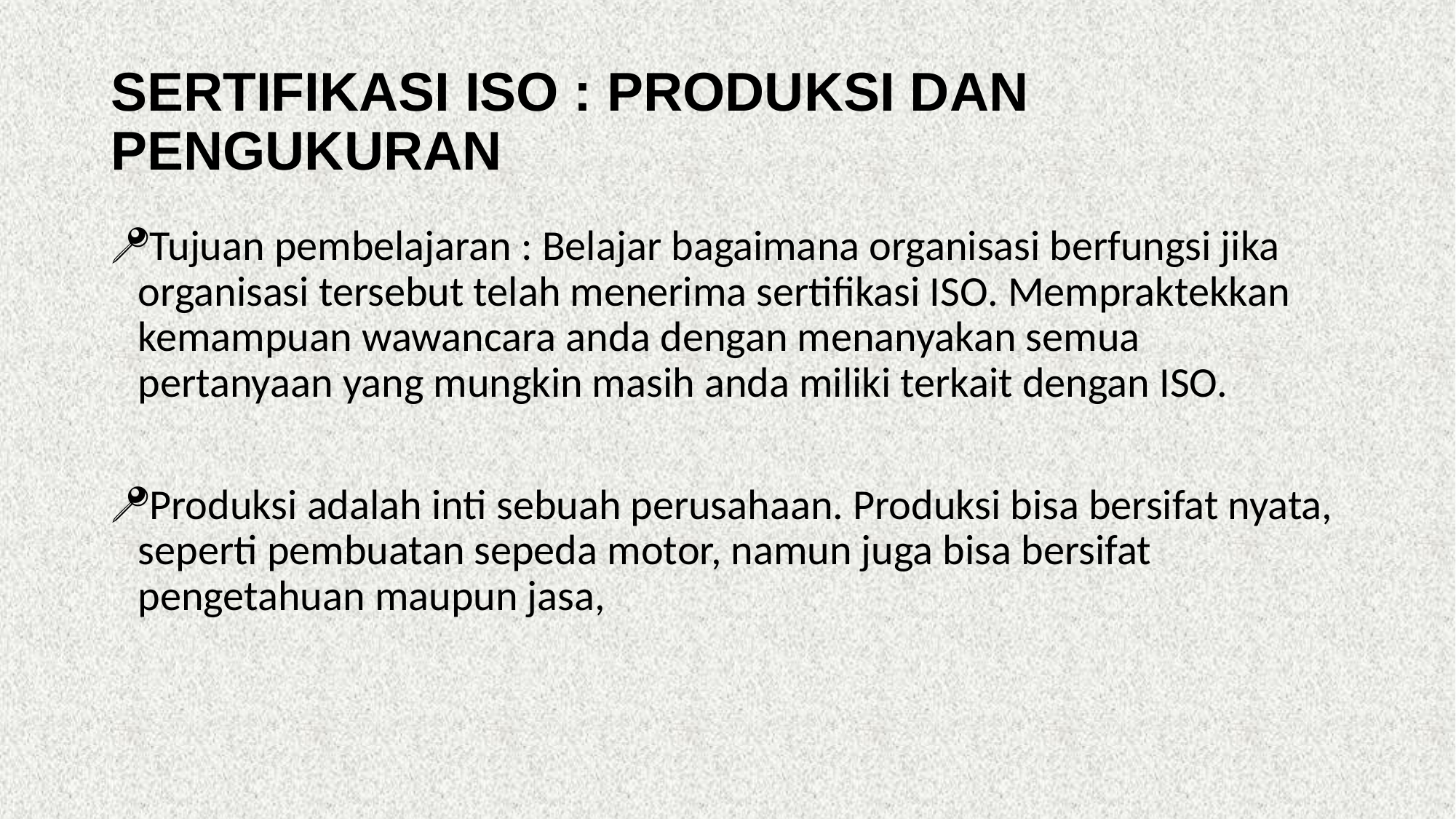

# SERTIFIKASI ISO : PRODUKSI DAN PENGUKURAN
Tujuan pembelajaran : Belajar bagaimana organisasi berfungsi jika organisasi tersebut telah menerima sertifikasi ISO. Mempraktekkan kemampuan wawancara anda dengan menanyakan semua pertanyaan yang mungkin masih anda miliki terkait dengan ISO.

Produksi adalah inti sebuah perusahaan. Produksi bisa bersifat nyata, seperti pembuatan sepeda motor, namun juga bisa bersifat pengetahuan maupun jasa,